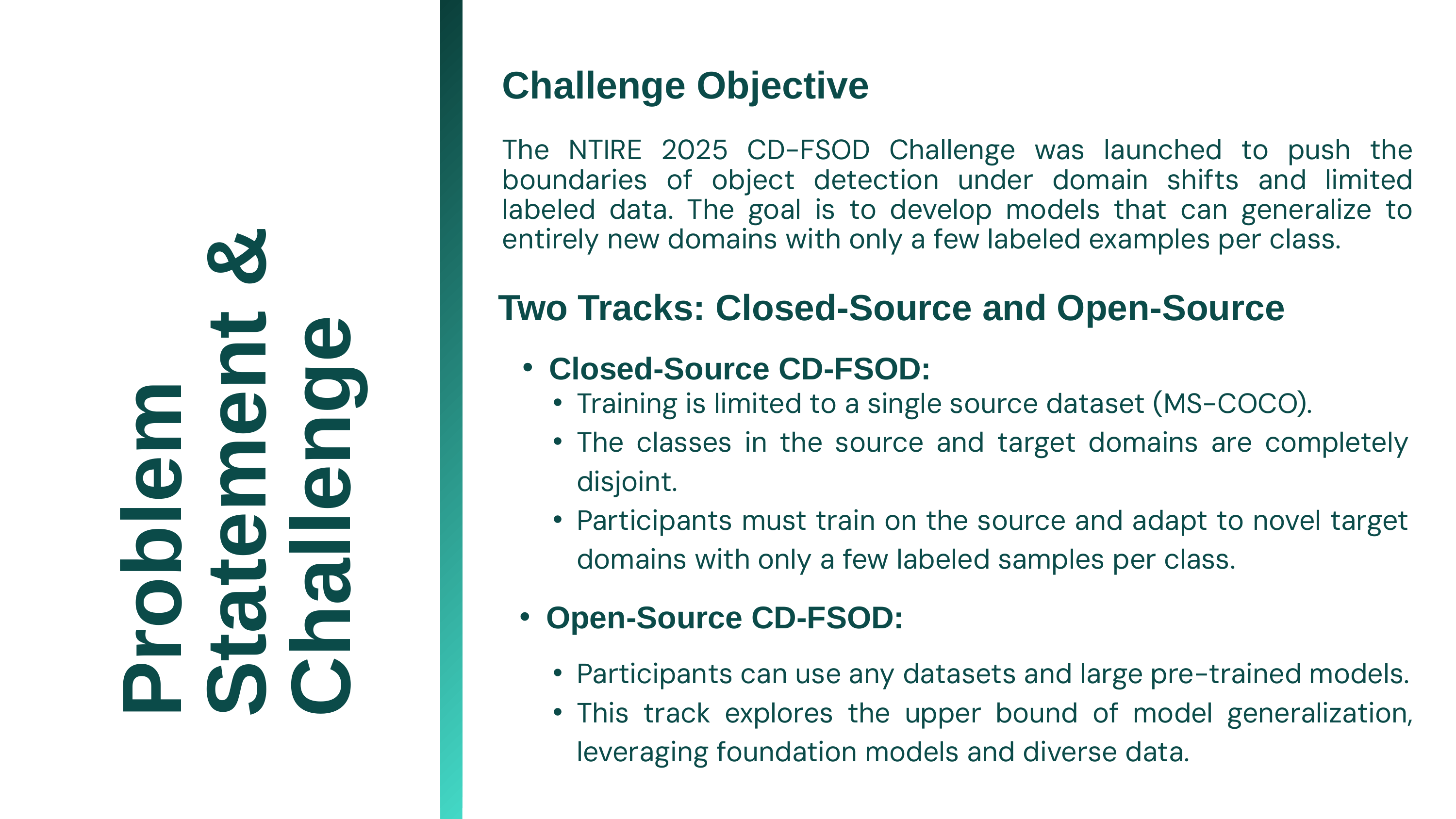

Challenge Objective
The NTIRE 2025 CD-FSOD Challenge was launched to push the boundaries of object detection under domain shifts and limited labeled data. The goal is to develop models that can generalize to entirely new domains with only a few labeled examples per class.
Two Tracks: Closed-Source and Open-Source
Problem Statement & Challenge
Closed-Source CD-FSOD:
Training is limited to a single source dataset (MS-COCO).
The classes in the source and target domains are completely disjoint.
Participants must train on the source and adapt to novel target domains with only a few labeled samples per class.
Open-Source CD-FSOD:
Participants can use any datasets and large pre-trained models.
This track explores the upper bound of model generalization, leveraging foundation models and diverse data.